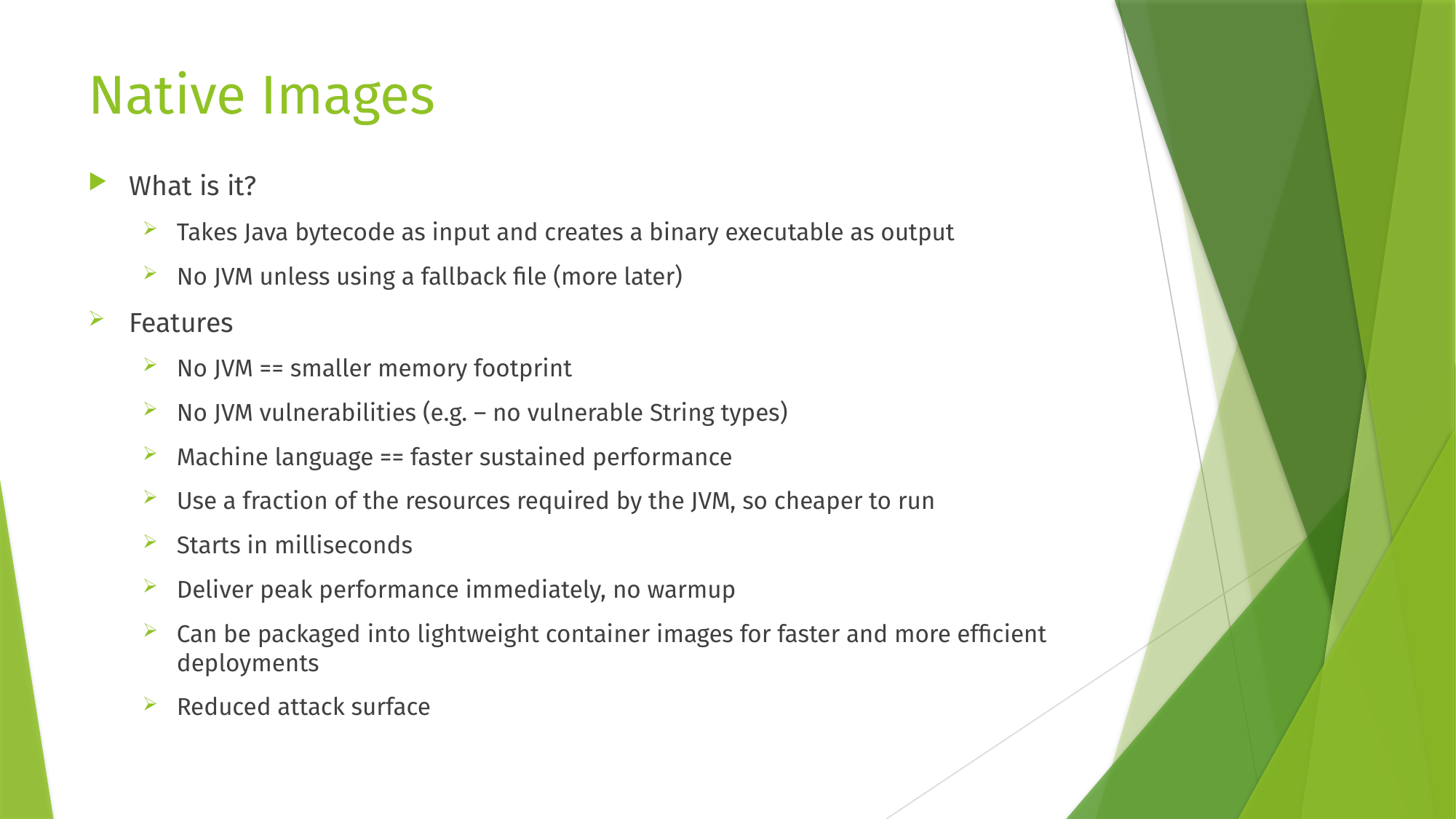

# Native Images
What is it?
Takes Java bytecode as input and creates a binary executable as output
No JVM unless using a fallback file (more later)
Features
No JVM == smaller memory footprint
No JVM vulnerabilities (e.g. – no vulnerable String types)
Machine language == faster sustained performance
Use a fraction of the resources required by the JVM, so cheaper to run
Starts in milliseconds
Deliver peak performance immediately, no warmup
Can be packaged into lightweight container images for faster and more efficient deployments
Reduced attack surface